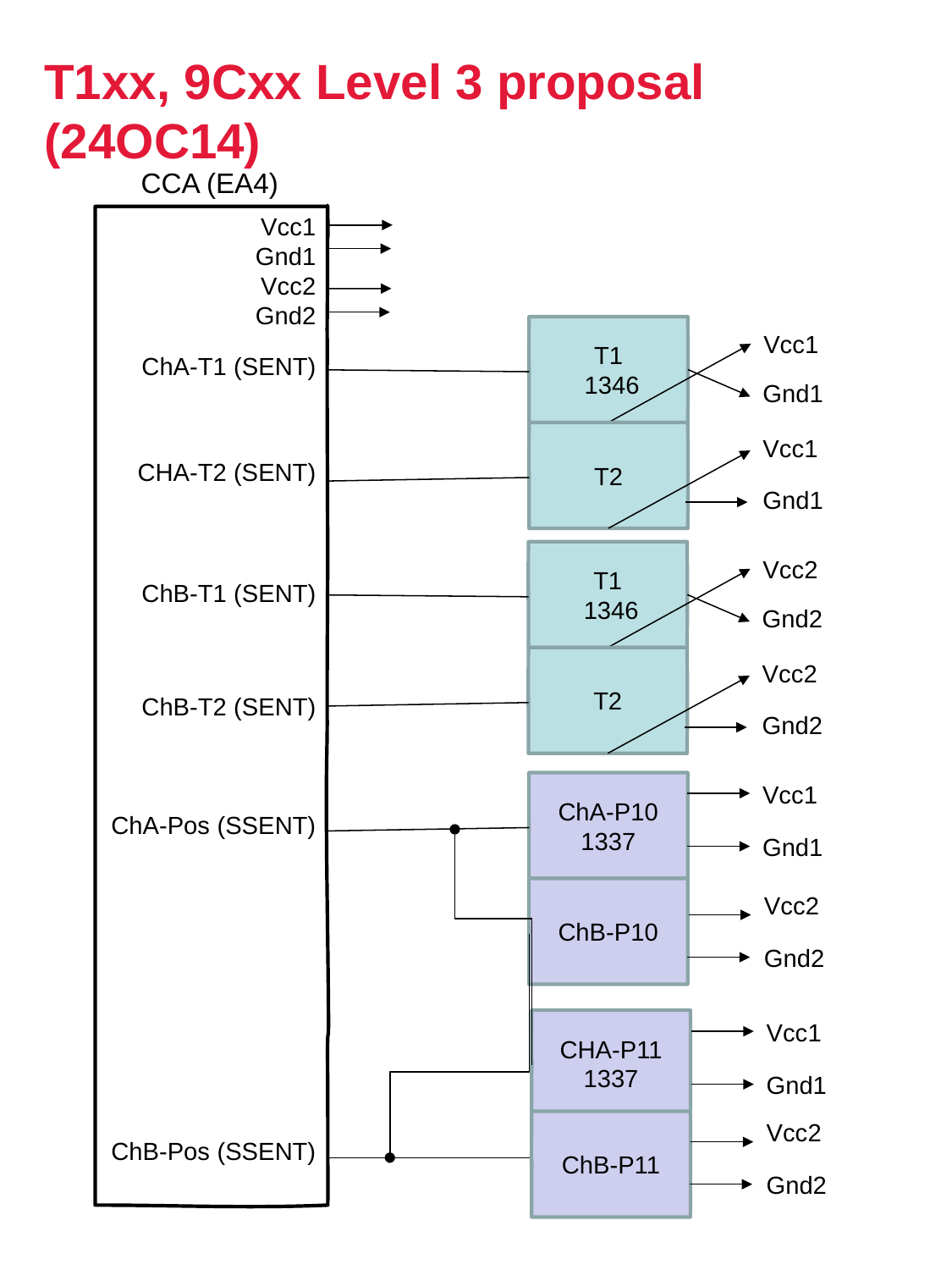

# T1xx, 9Cxx Level 3 proposal (24OC14)
CCA (EA4)
Vcc1
Gnd1
Vcc2
Gnd2

ChA-T1 (SENT)

CHA-T2 (SENT)

ChB-T1 (SENT)

ChB-T2 (SENT)

ChA-Pos (SSENT)

ChB-Pos (SSENT)

T1
 1346
Vcc1
Gnd1

T2

Vcc1
Gnd1
T1
 1346
Vcc2
Gnd2

T2

Vcc2
Gnd2
ChA-P10
1337
Vcc1
Gnd1
ChB-P10
Vcc2
Gnd2
CHA-P11
1337
Vcc1
Gnd1
ChB-P11
Vcc2
Gnd2